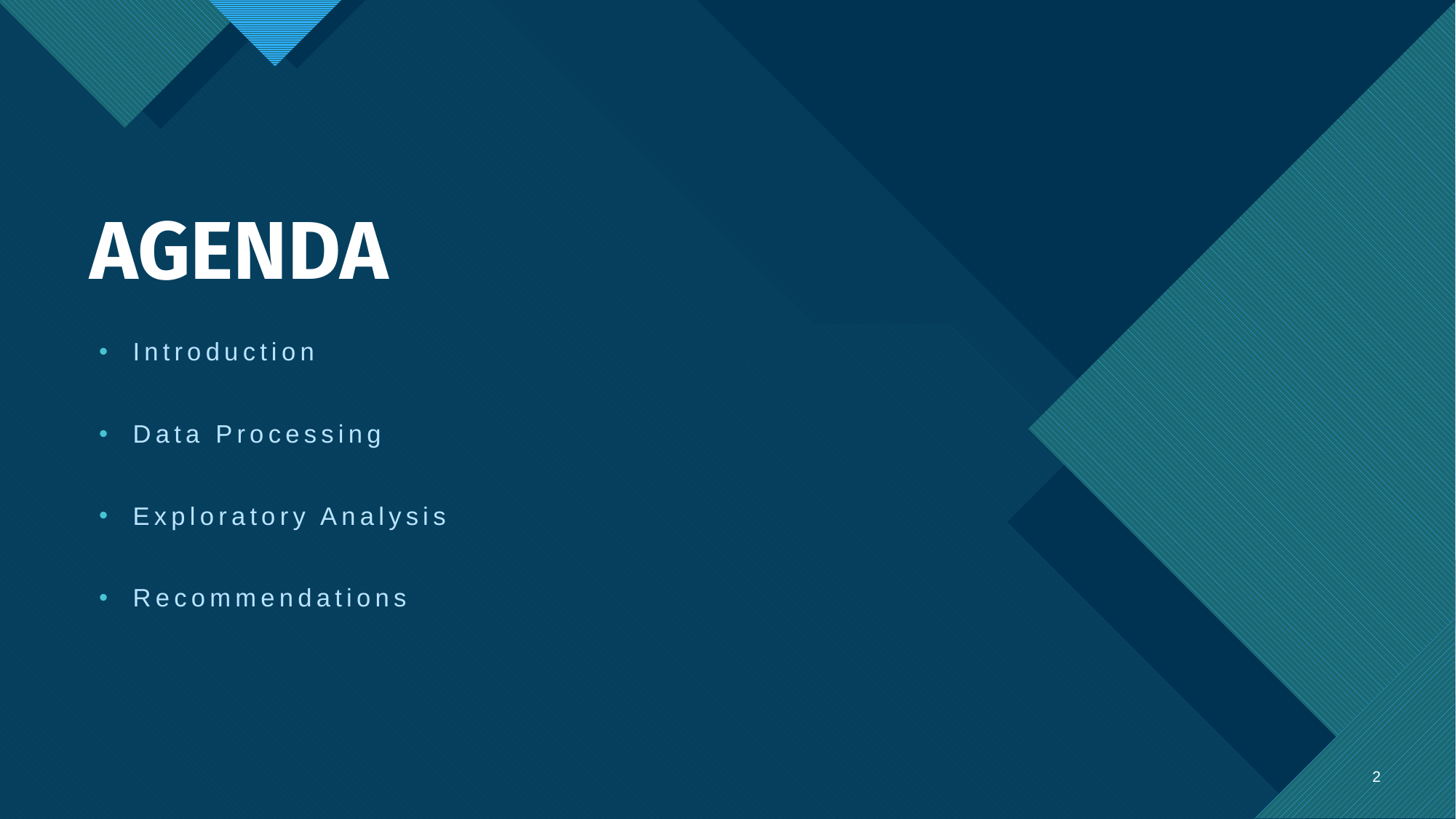

# AGENDA
Introduction

Data Processing

Exploratory Analysis

Recommendations

2